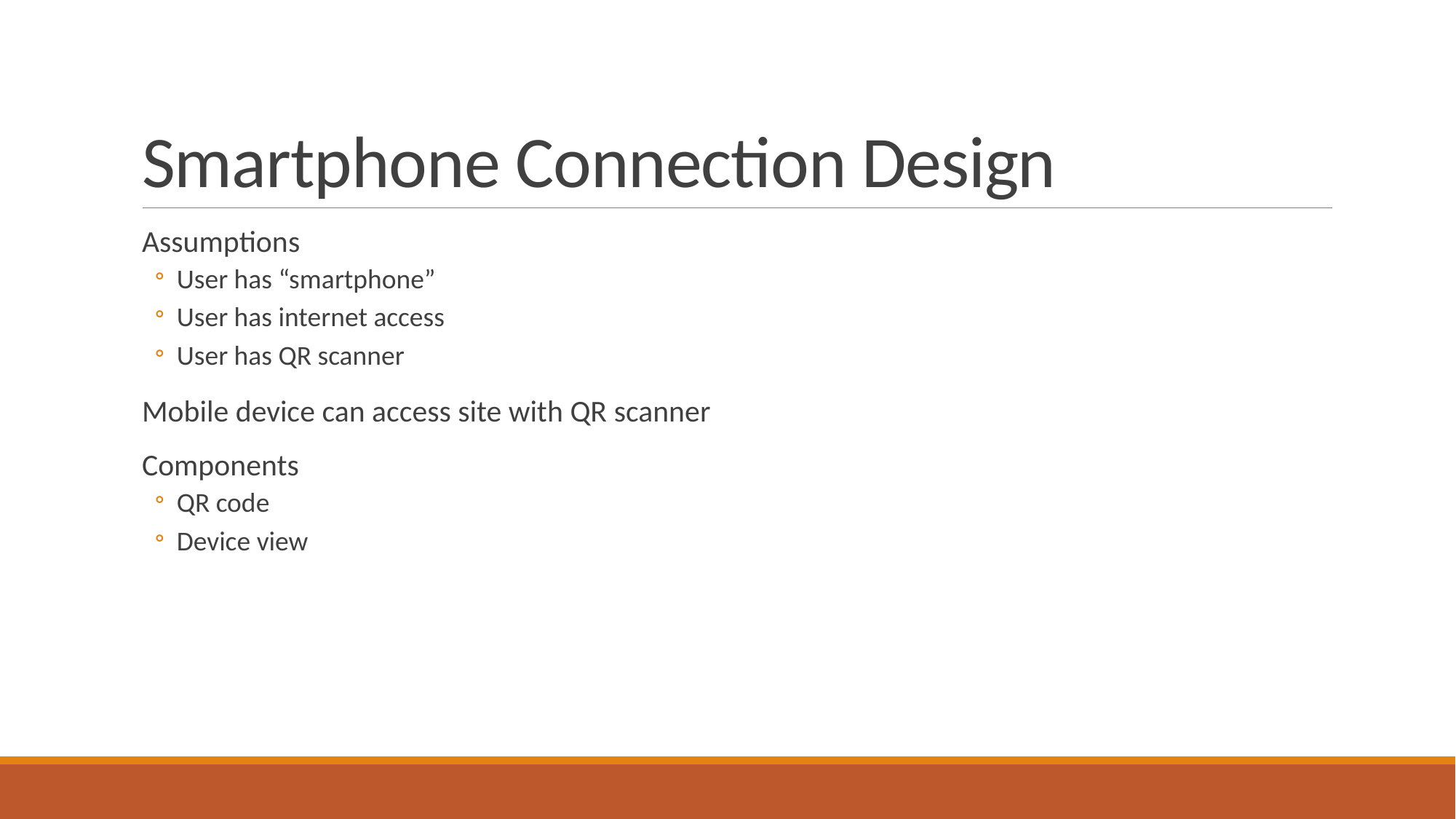

# Smartphone Connection Design
Assumptions
User has “smartphone”
User has internet access
User has QR scanner
Mobile device can access site with QR scanner
Components
QR code
Device view